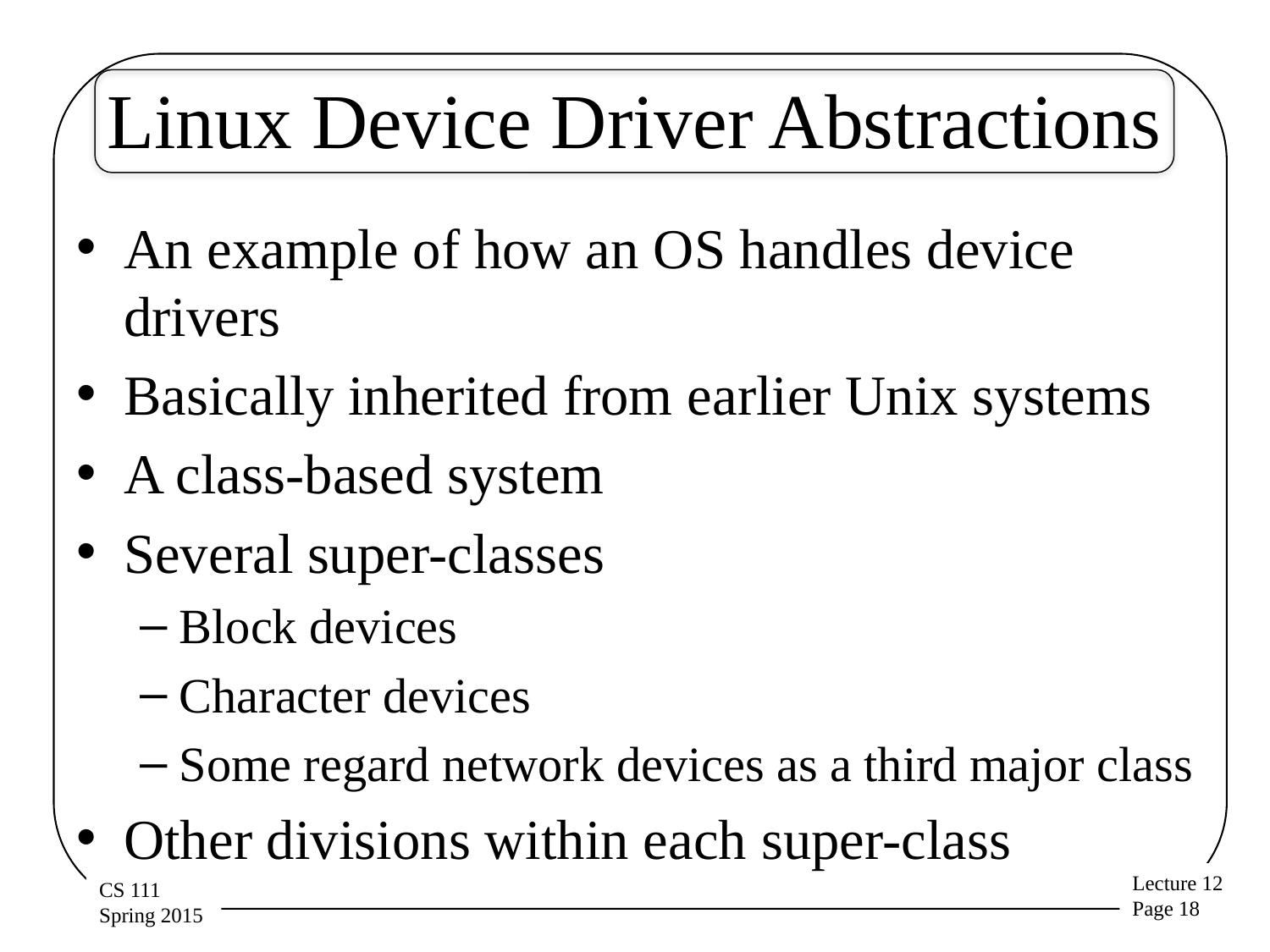

# Linux Device Driver Abstractions

An example of how an OS handles device drivers
Basically inherited from earlier Unix systems
A class-based system
Several super-classes
Block devices
Character devices
Some regard network devices as a third major class
Other divisions within each super-class